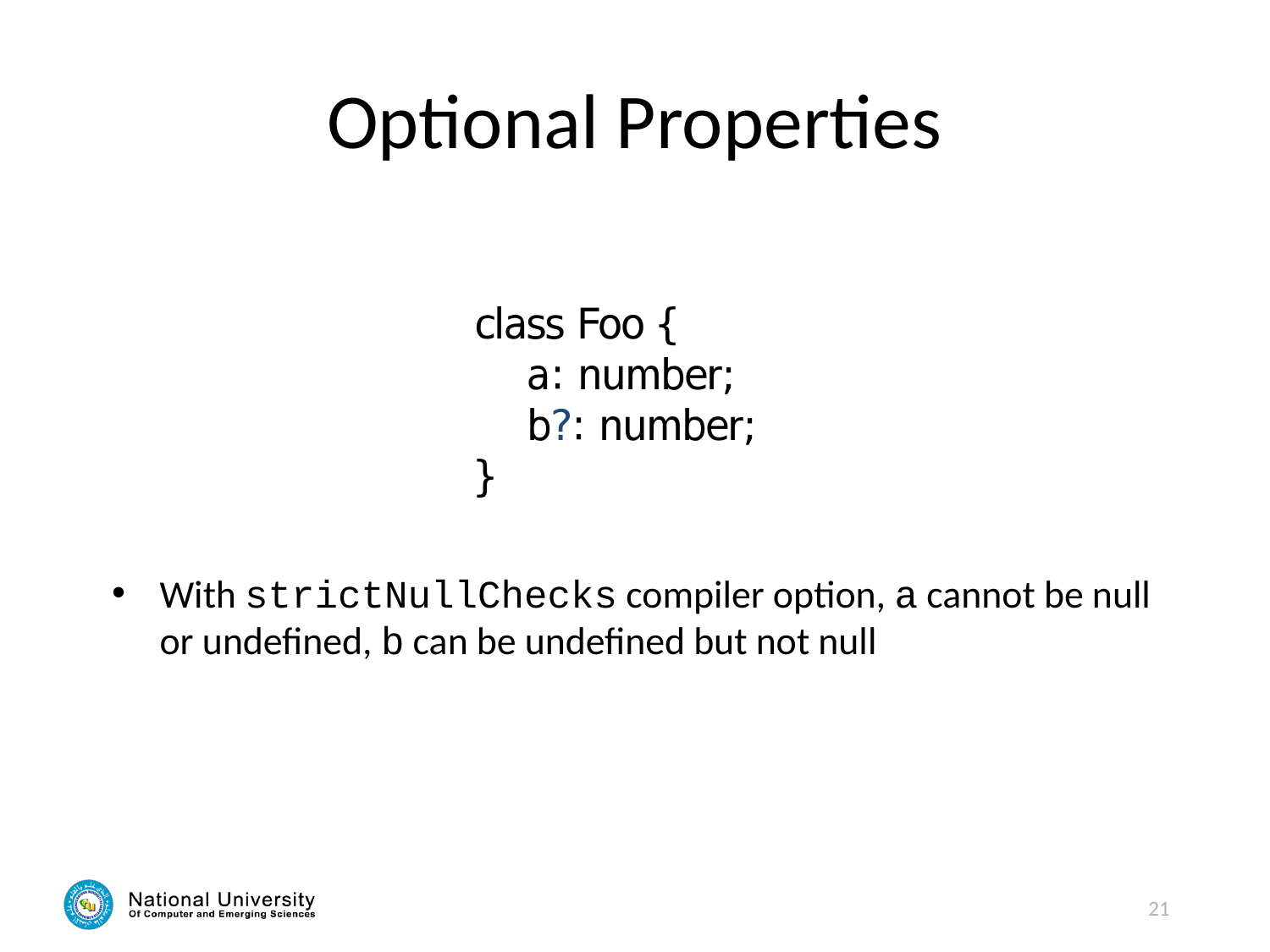

# Optional Properties
class Foo {
    a: number;
    b?: number;
}
With strictNullChecks compiler option, a cannot be null or undefined, b can be undefined but not null
21